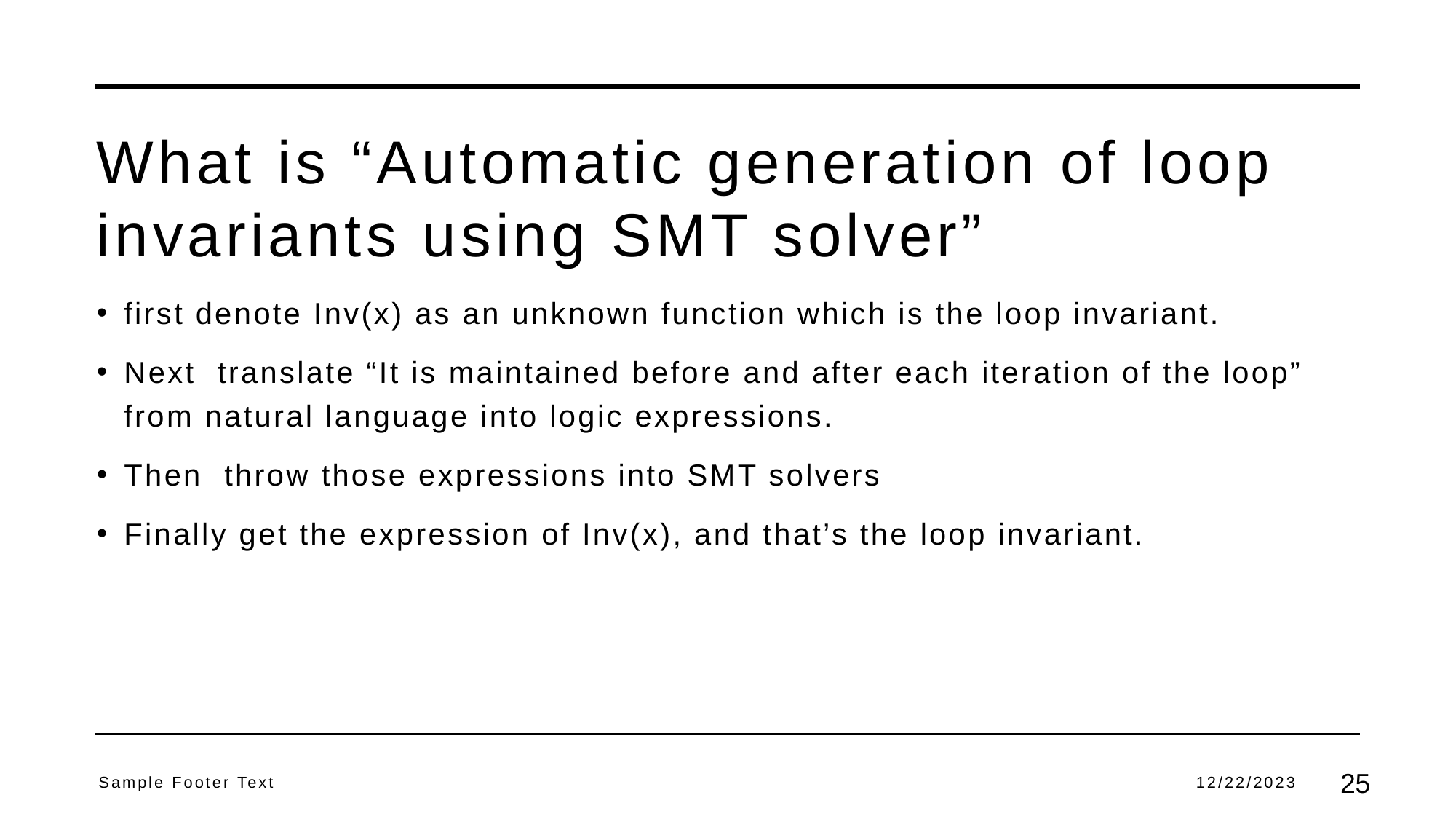

# What is “Automatic generation of loop invariants using SMT solver”
first denote Inv(x) as an unknown function which is the loop invariant.
Next  translate “It is maintained before and after each iteration of the loop” from natural language into logic expressions.
Then  throw those expressions into SMT solvers
Finally get the expression of Inv(x), and that’s the loop invariant.
Sample Footer Text
12/22/2023
25